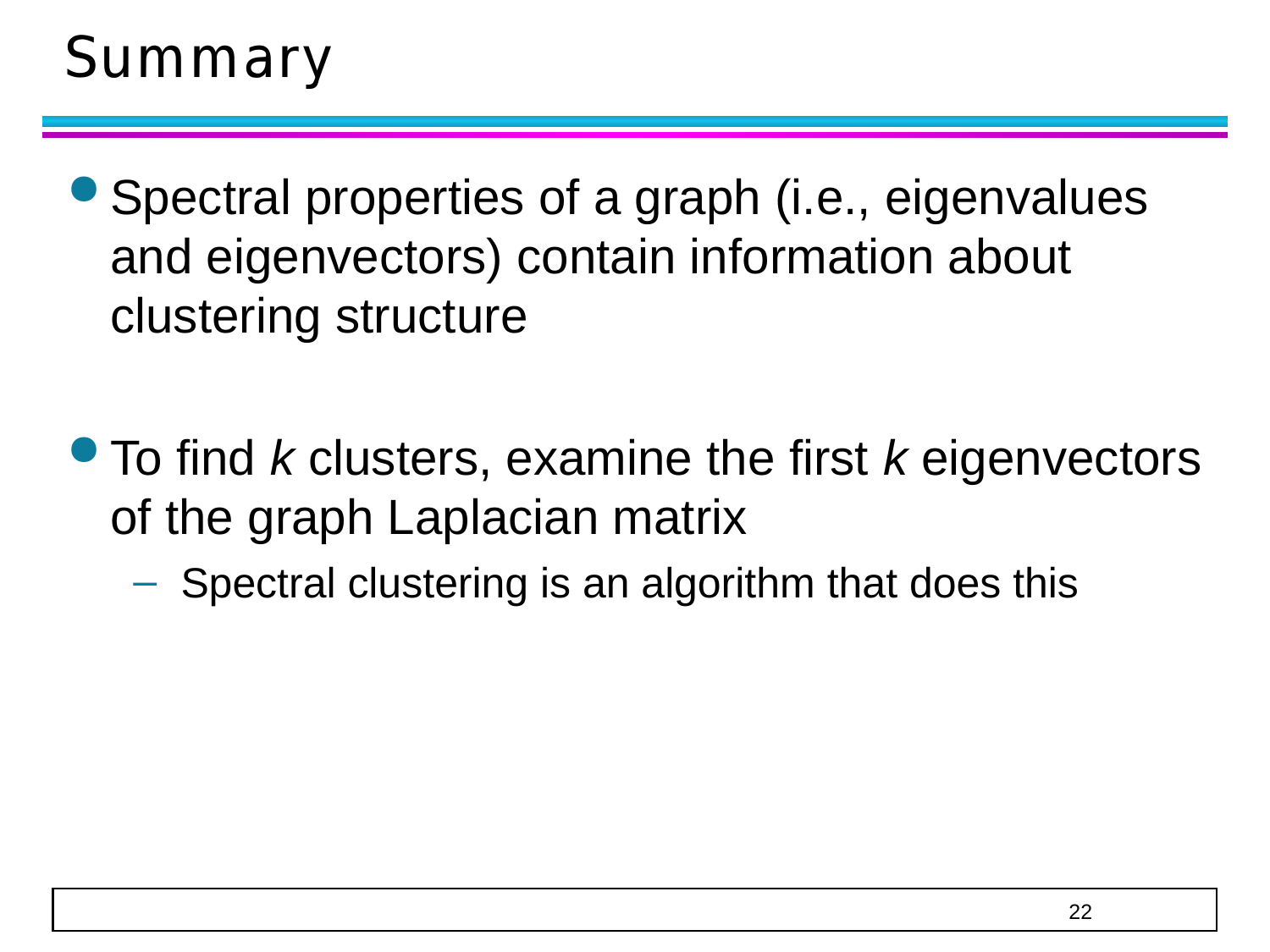

# Summary
Spectral properties of a graph (i.e., eigenvalues and eigenvectors) contain information about clustering structure

To find k clusters, examine the first k eigenvectors of the graph Laplacian matrix
Spectral clustering is an algorithm that does this